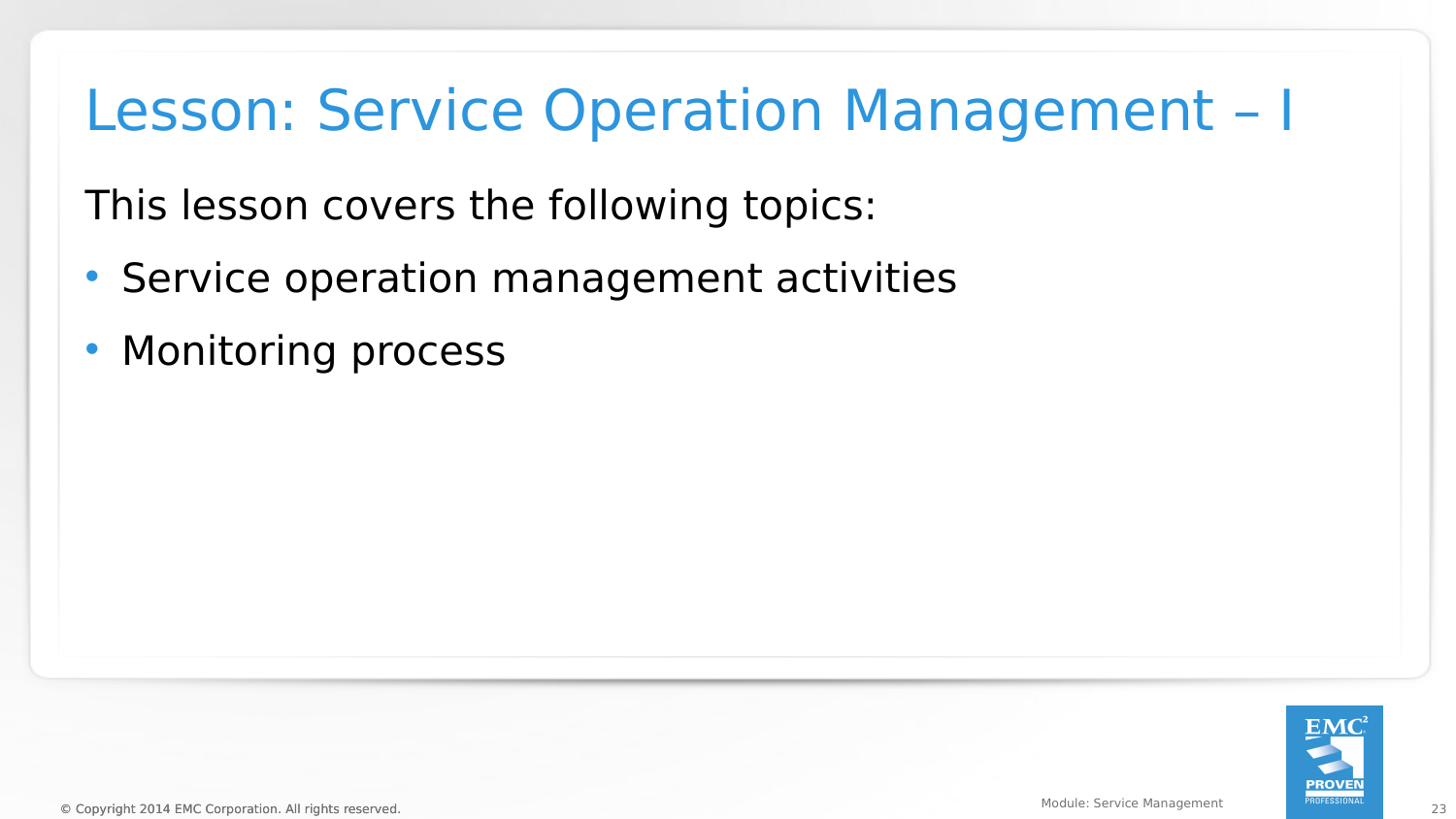

# Lesson: Service Operation Management – I
This lesson covers the following topics:
Service operation management activities
Monitoring process
Module: Service Management